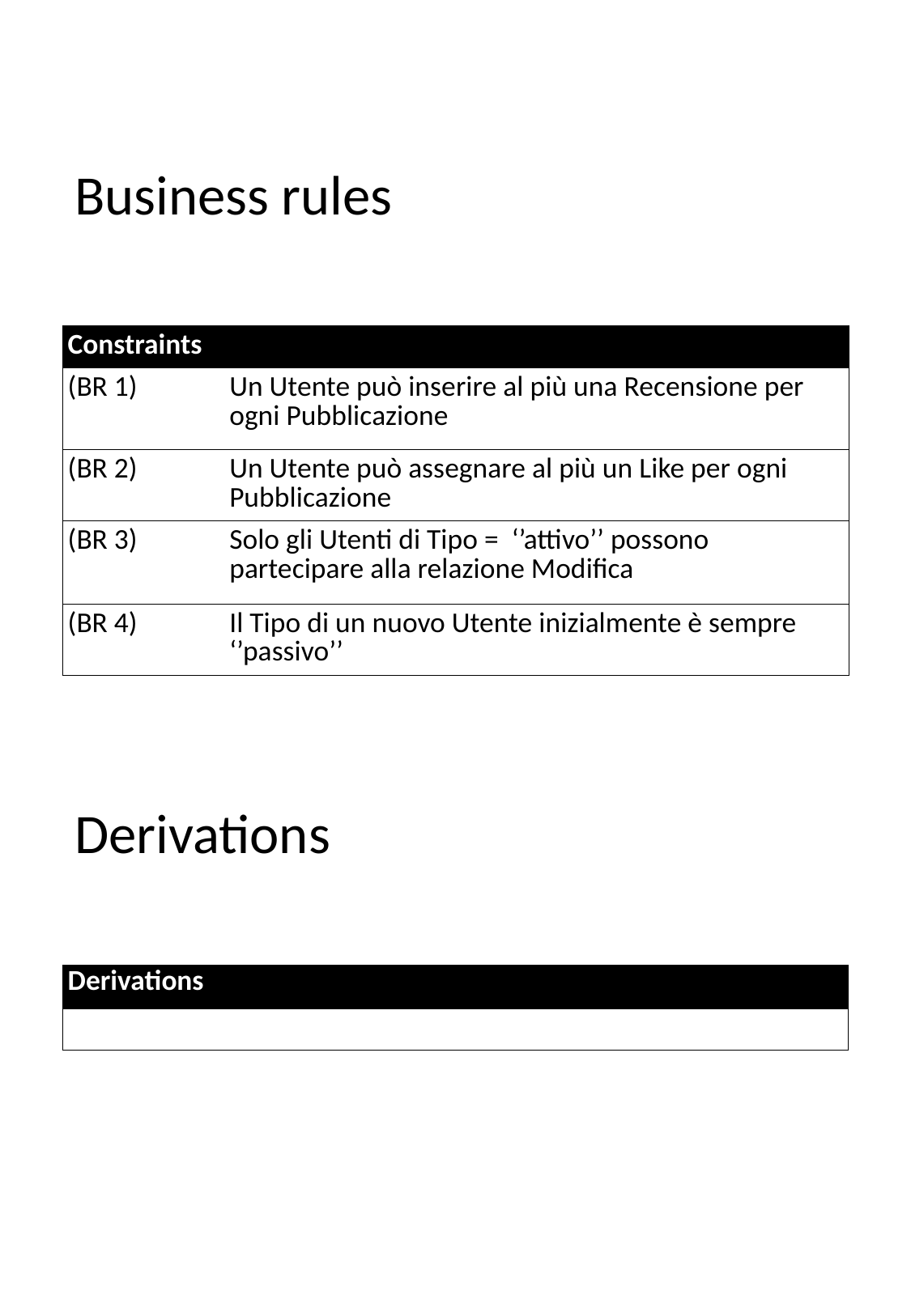

# Business rules
| Constraints |  |
| --- | --- |
| (BR 1) | Un Utente può inserire al più una Recensione per ogni Pubblicazione |
| (BR 2) | Un Utente può assegnare al più un Like per ogni Pubblicazione |
| (BR 3) | Solo gli Utenti di Tipo = ‘’attivo’’ possono partecipare alla relazione Modifica |
| (BR 4) | Il Tipo di un nuovo Utente inizialmente è sempre ‘’passivo’’ |
Derivations
| Derivations |  |
| --- | --- |
|  |  |